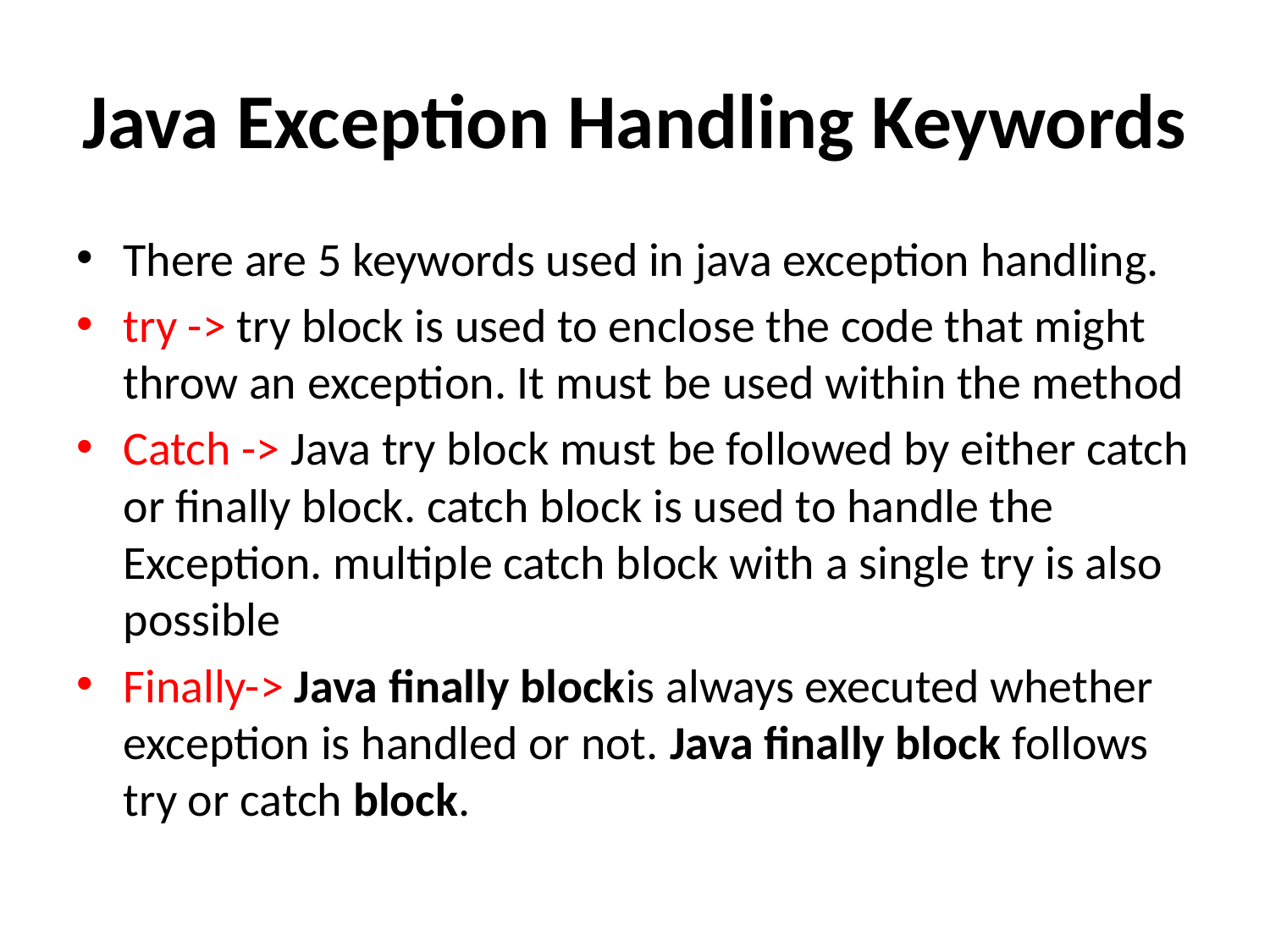

# Java Exception Handling Keywords
There are 5 keywords used in java exception handling.
try -> try block is used to enclose the code that might throw an exception. It must be used within the method
Catch -> Java try block must be followed by either catch or finally block. catch block is used to handle the Exception. multiple catch block with a single try is also possible
Finally-> Java finally blockis always executed whether exception is handled or not. Java finally block follows try or catch block.